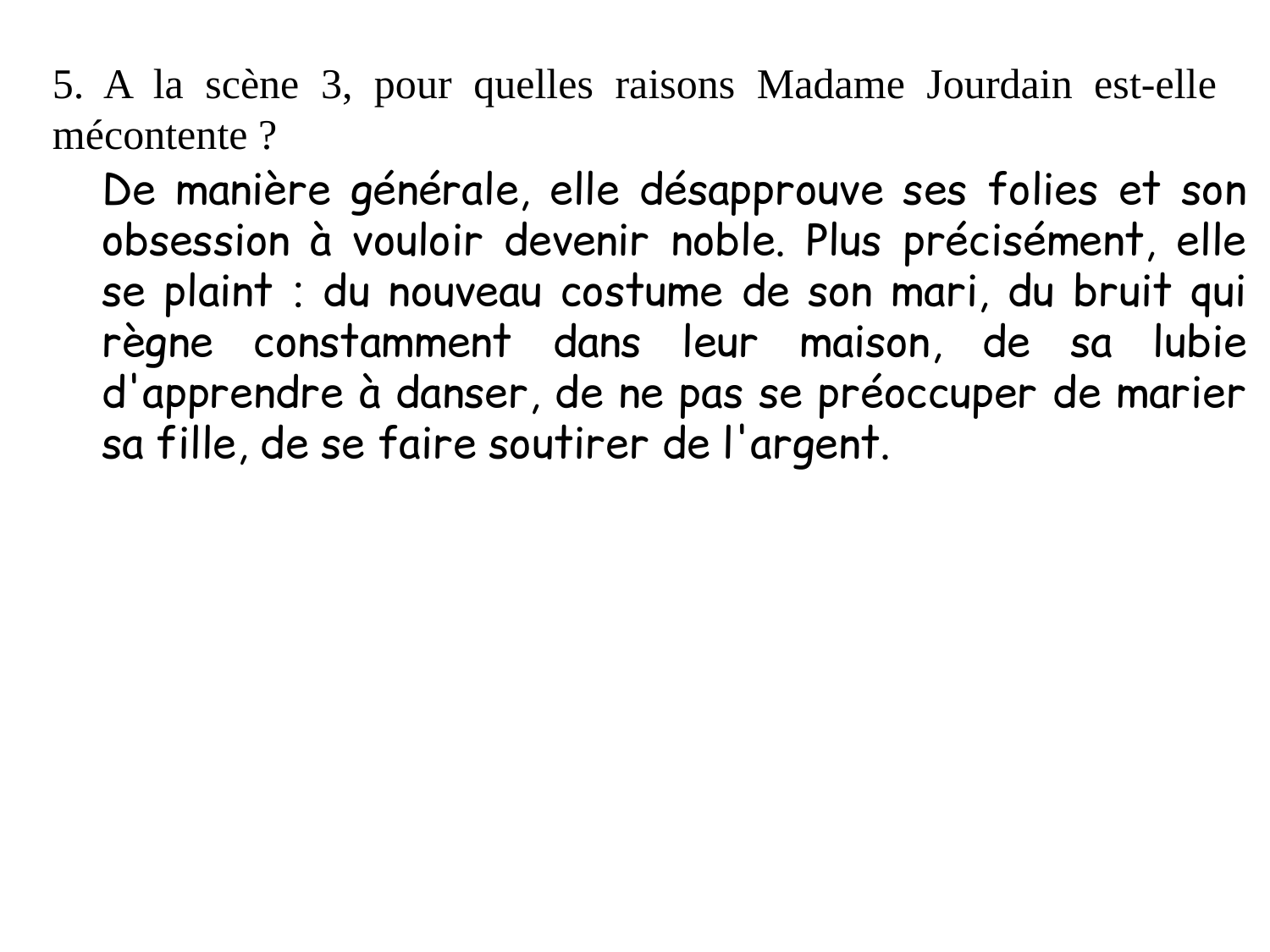

5. A la scène 3, pour quelles raisons Madame Jourdain est-elle mécontente ?
De manière générale, elle désapprouve ses folies et son obsession à vouloir devenir noble. Plus précisément, elle se plaint : du nouveau costume de son mari, du bruit qui règne constamment dans leur maison, de sa lubie d'apprendre à danser, de ne pas se préoccuper de marier sa fille, de se faire soutirer de l'argent.